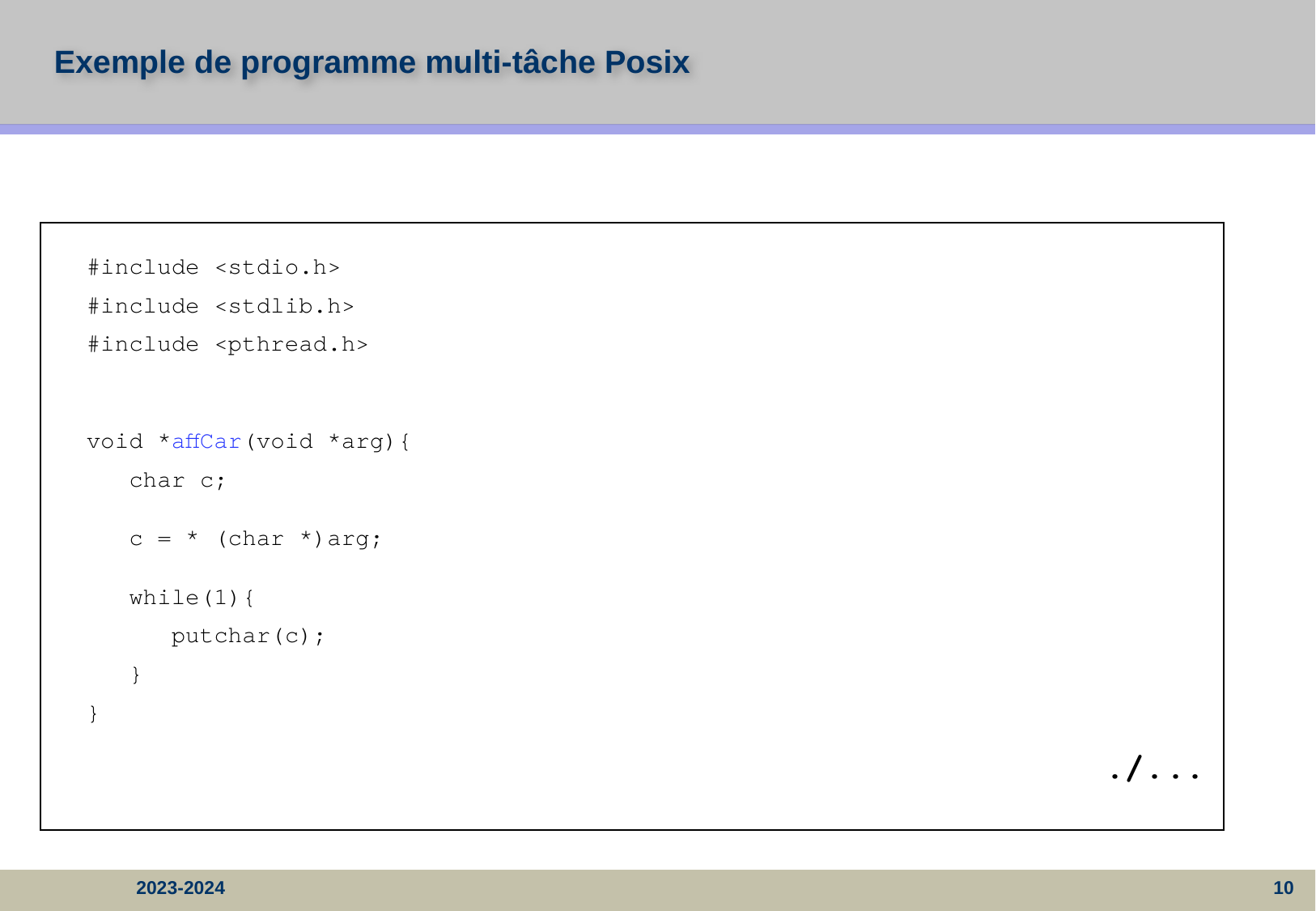

# Exemple de programme multi-tâche Posix

#include <stdio.h>
#include <stdlib.h>
#include <pthread.h>

void *affCar(void *arg){
   char c;
   c = * (char *)arg;
   while(1){
      putchar(c);
   }
}
./...